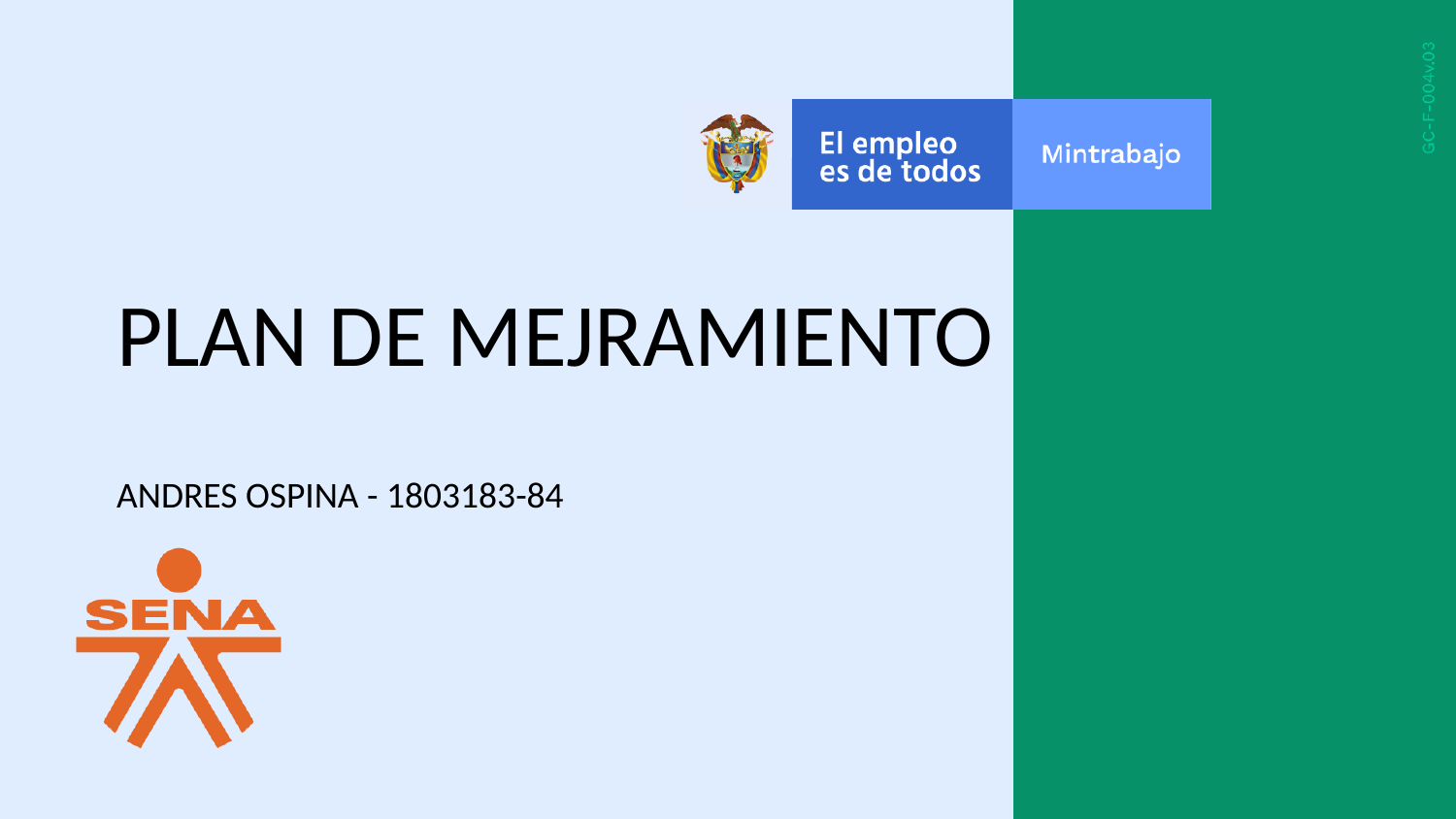

PLAN DE MEJRAMIENTO

ANDRES OSPINA - 1803183-84